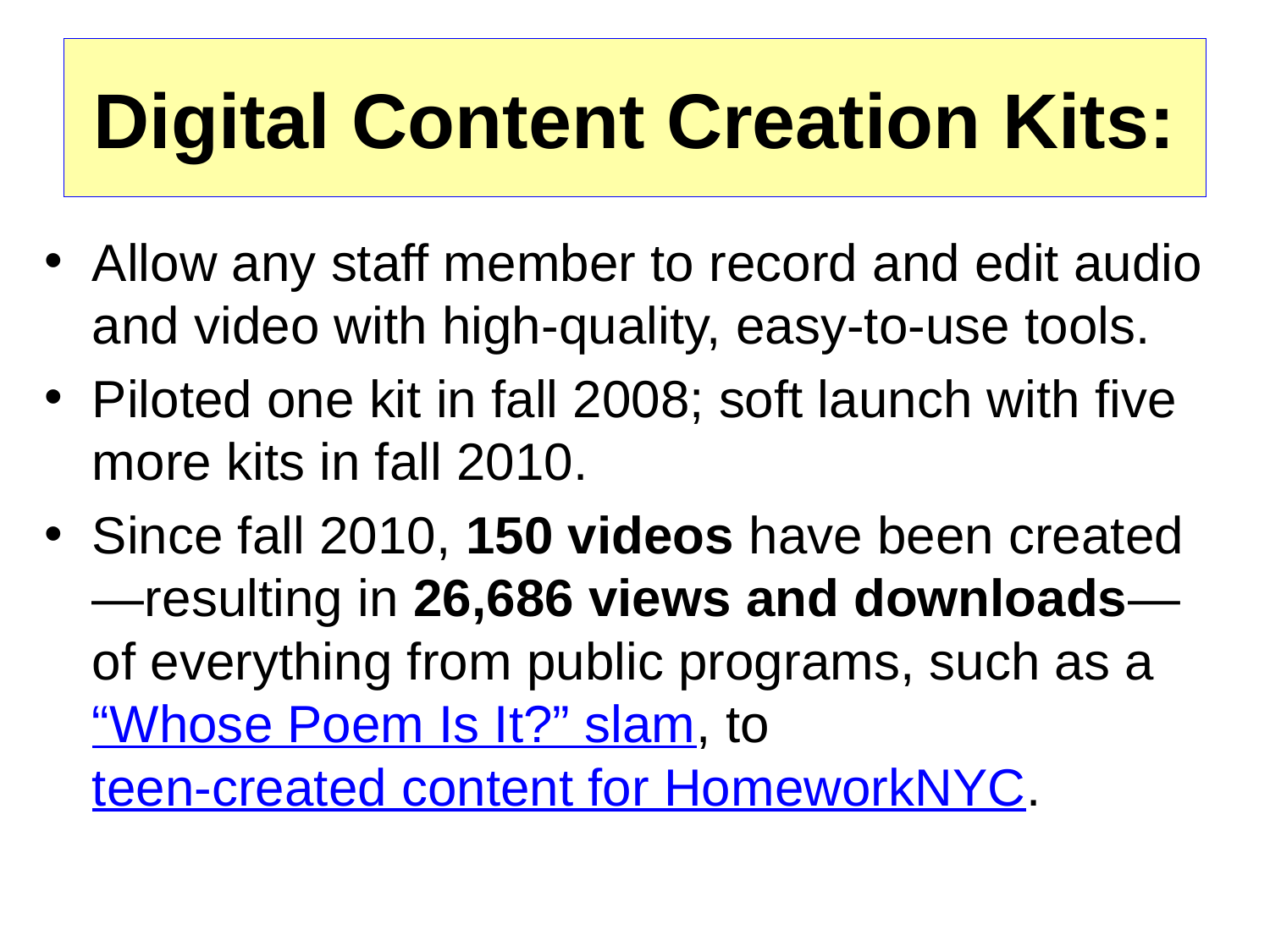

# Digital Content Creation Kits:
Allow any staff member to record and edit audio and video with high-quality, easy-to-use tools.
Piloted one kit in fall 2008; soft launch with five more kits in fall 2010.
Since fall 2010, 150 videos have been created—resulting in 26,686 views and downloads—of everything from public programs, such as a “Whose Poem Is It?” slam, to teen-created content for HomeworkNYC.